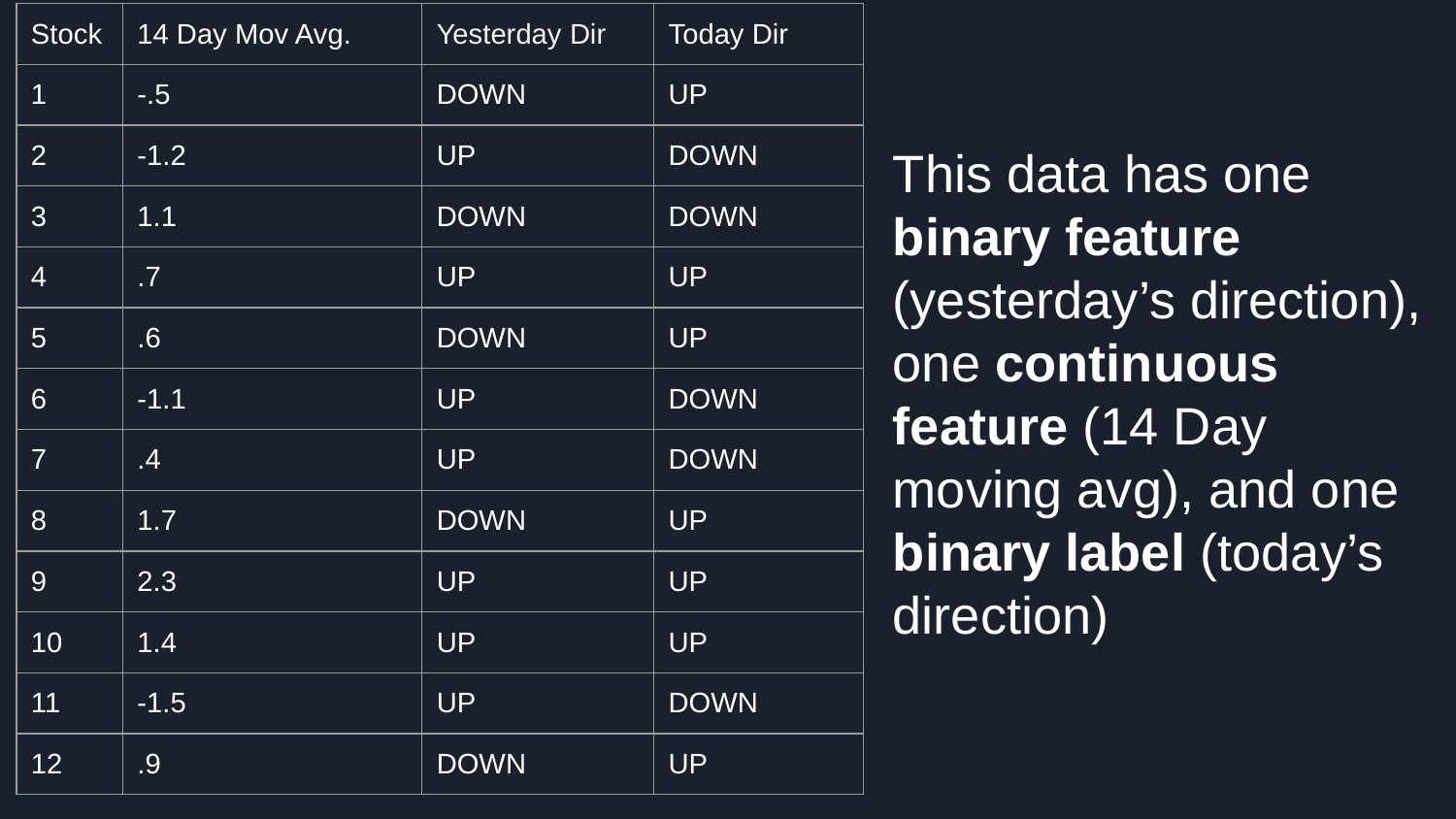

| Stock | 14 Day Mov Avg. | Yesterday Dir | Today Dir |
| --- | --- | --- | --- |
| 1 | -.5 | DOWN | UP |
| 2 | -1.2 | UP | DOWN |
| 3 | 1.1 | DOWN | DOWN |
| 4 | .7 | UP | UP |
| 5 | .6 | DOWN | UP |
| 6 | -1.1 | UP | DOWN |
| 7 | .4 | UP | DOWN |
| 8 | 1.7 | DOWN | UP |
| 9 | 2.3 | UP | UP |
| 10 | 1.4 | UP | UP |
| 11 | -1.5 | UP | DOWN |
| 12 | .9 | DOWN | UP |
This data has one binary feature (yesterday’s direction), one continuous feature (14 Day moving avg), and one binary label (today’s direction)